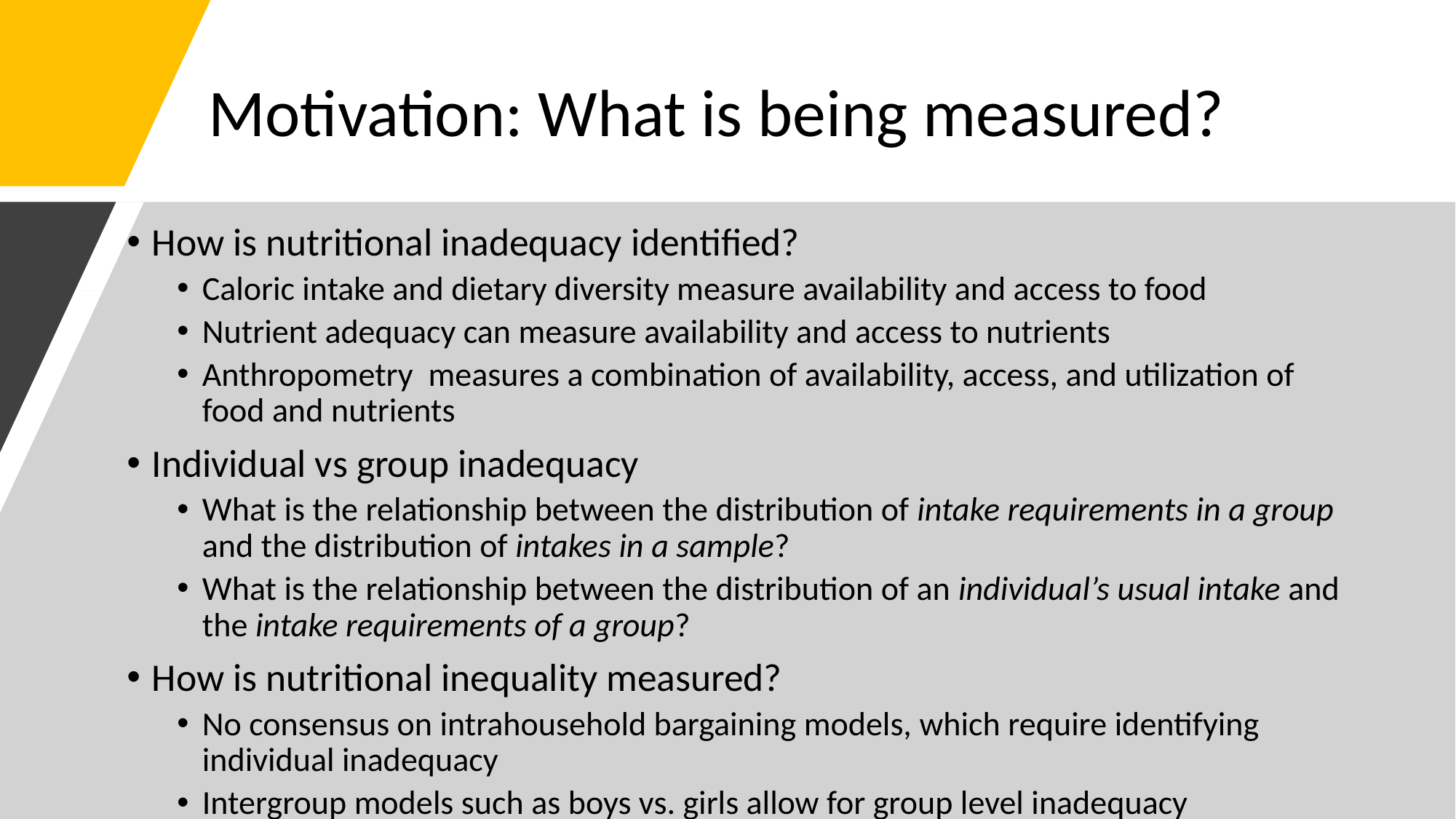

# Motivation: What is being measured?

How is nutritional inadequacy identified?
Caloric intake and dietary diversity measure availability and access to food
Nutrient adequacy can measure availability and access to nutrients
Anthropometry  measures a combination of availability, access, and utilization of food and nutrients
Individual vs group inadequacy
What is the relationship between the distribution of intake requirements in a group and the distribution of intakes in a sample?
What is the relationship between the distribution of an individual’s usual intake and the intake requirements of a group?
How is nutritional inequality measured?
No consensus on intrahousehold bargaining models, which require identifying individual inadequacy
Intergroup models such as boys vs. girls allow for group level inadequacy